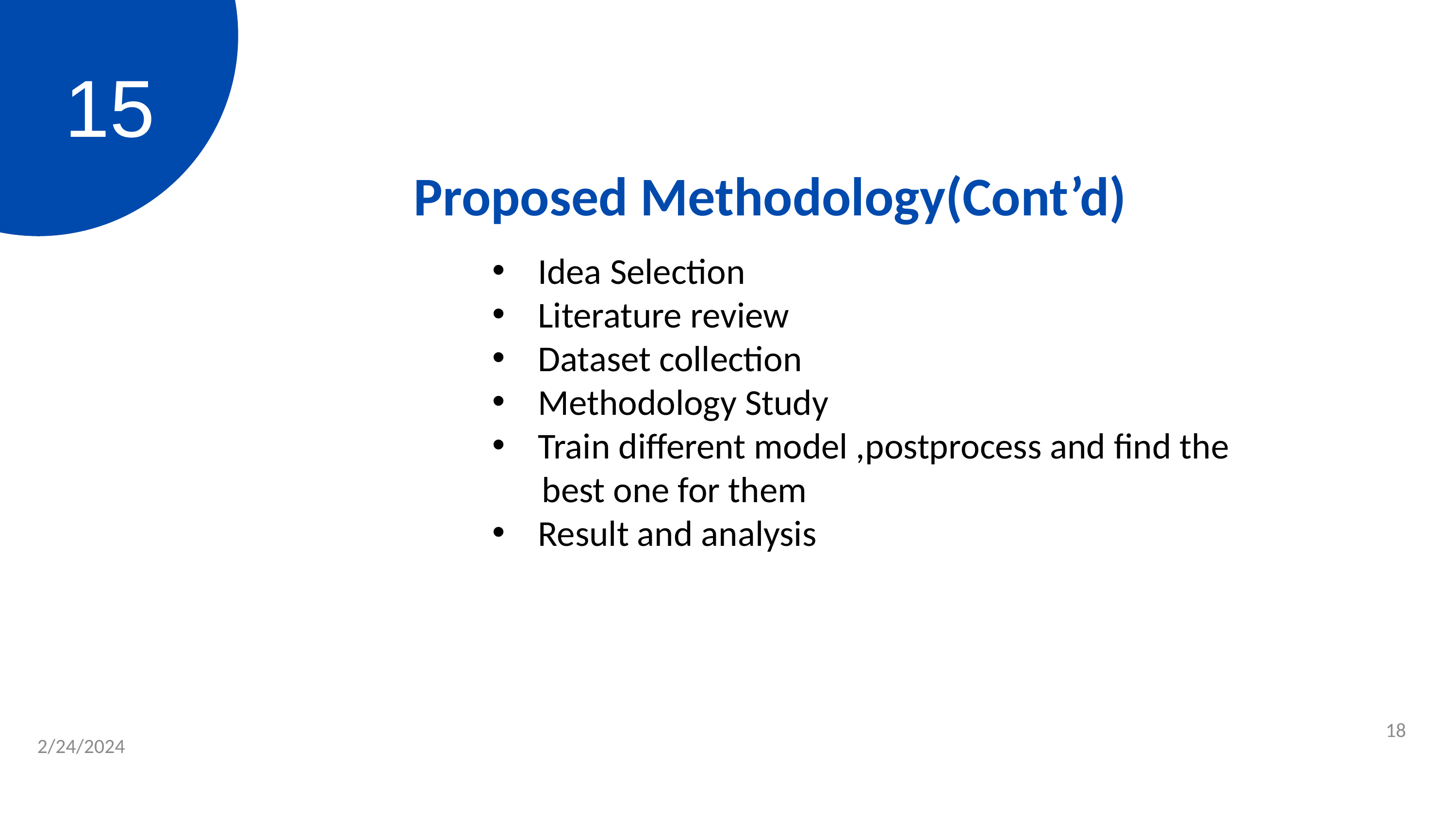

15
Proposed Methodology(Cont’d)
Idea Selection
Literature review
Dataset collection
Methodology Study
Train different model ,postprocess and find the
      best one for them
Result and analysis

18
2/24/2024